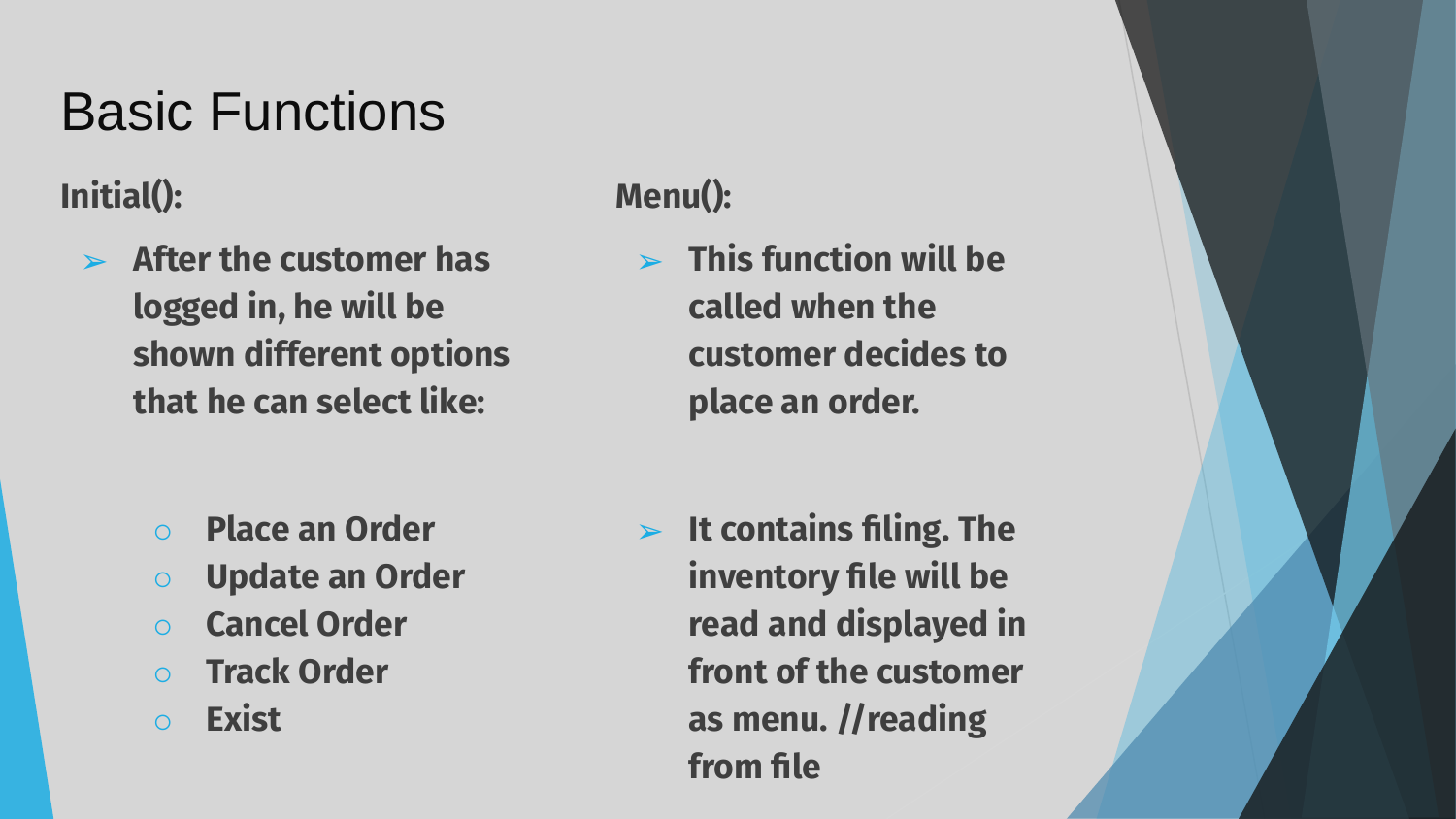

# Basic Functions
Initial():
After the customer has logged in, he will be shown different options that he can select like:

Place an Order
Update an Order
Cancel Order
Track Order
Exist
Menu():
This function will be called when the customer decides to place an order.

It contains filing. The inventory file will be read and displayed in front of the customer as menu. //reading from file